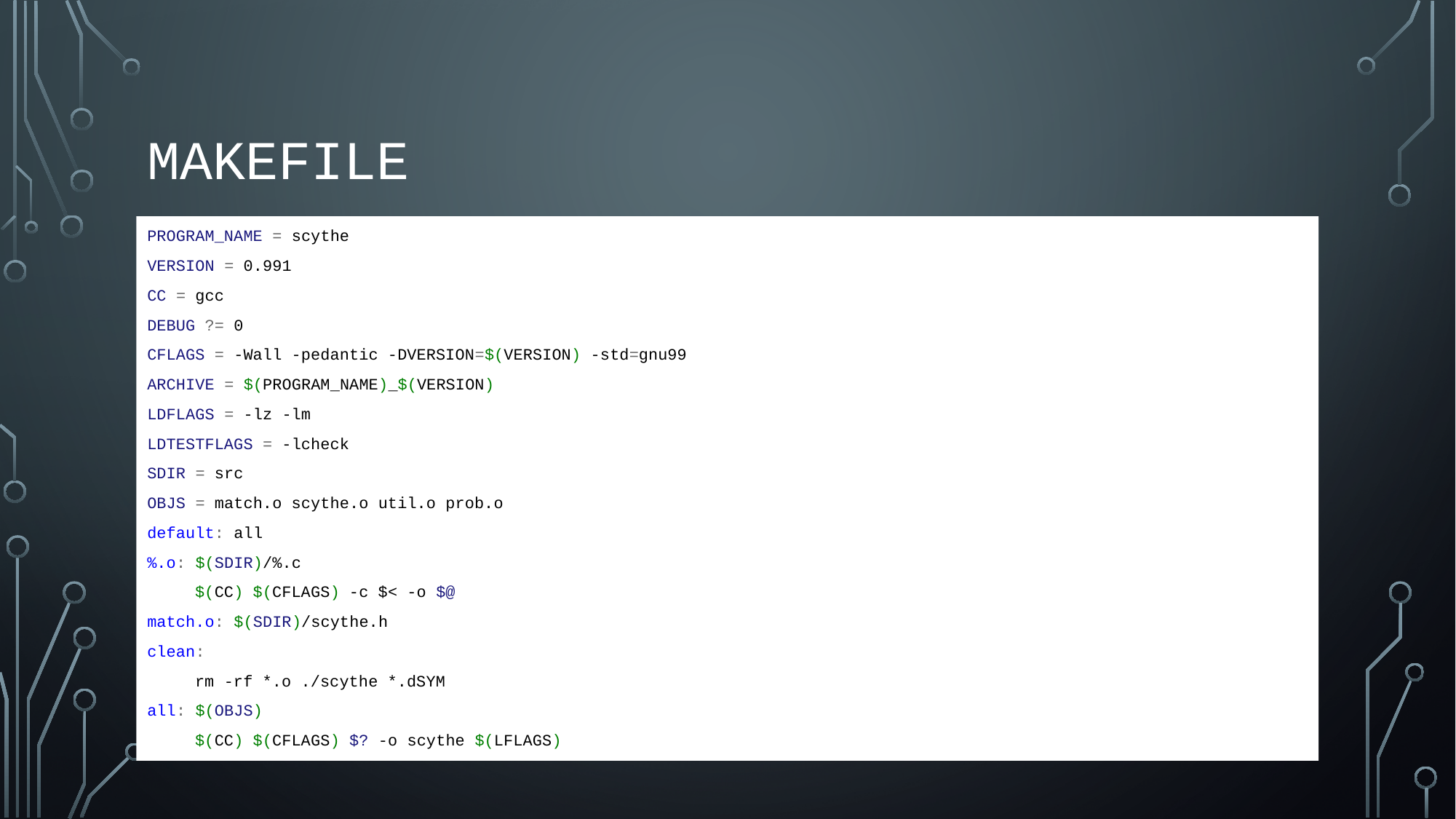

# Makefile
PROGRAM_NAME = scythe
VERSION = 0.991
CC = gcc
DEBUG ?= 0
CFLAGS = -Wall -pedantic -DVERSION=$(VERSION) -std=gnu99
ARCHIVE = $(PROGRAM_NAME)_$(VERSION)
LDFLAGS = -lz -lm
LDTESTFLAGS = -lcheck
SDIR = src
OBJS = match.o scythe.o util.o prob.o
default: all
%.o: $(SDIR)/%.c
	$(CC) $(CFLAGS) -c $< -o $@
match.o: $(SDIR)/scythe.h
clean:
	rm -rf *.o ./scythe *.dSYM
all: $(OBJS)
	$(CC) $(CFLAGS) $? -o scythe $(LFLAGS)